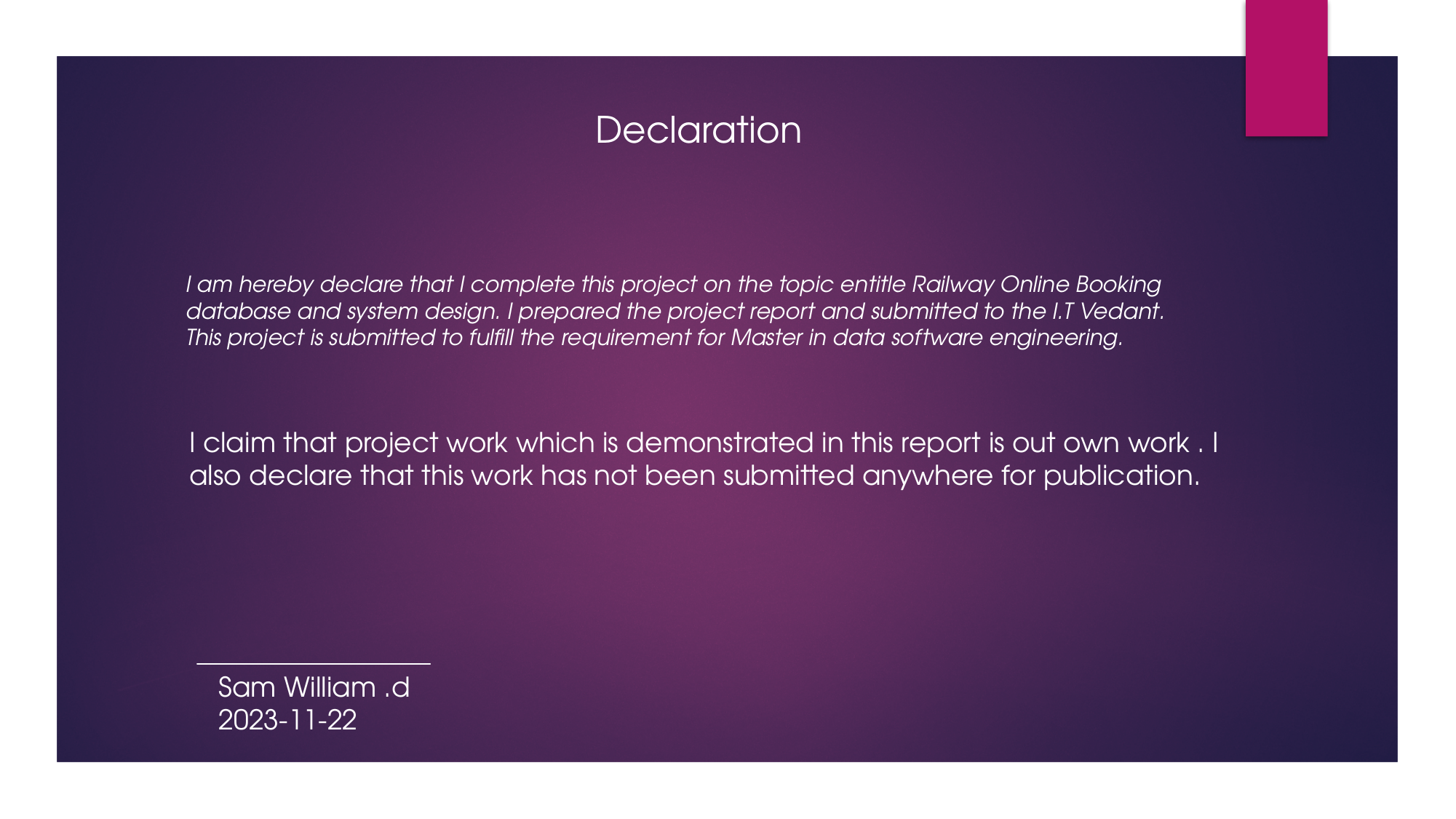

Declaration
# I am hereby declare that I complete this project on the topic entitle Railway Online Booking database and system design. I prepared the project report and submitted to the I.T Vedant. This project is submitted to fulfill the requirement for Master in data software engineering.
I claim that project work which is demonstrated in this report is out own work . I
also declare that this work has not been submitted anywhere for publication.
Sam William .d
2023-11-22